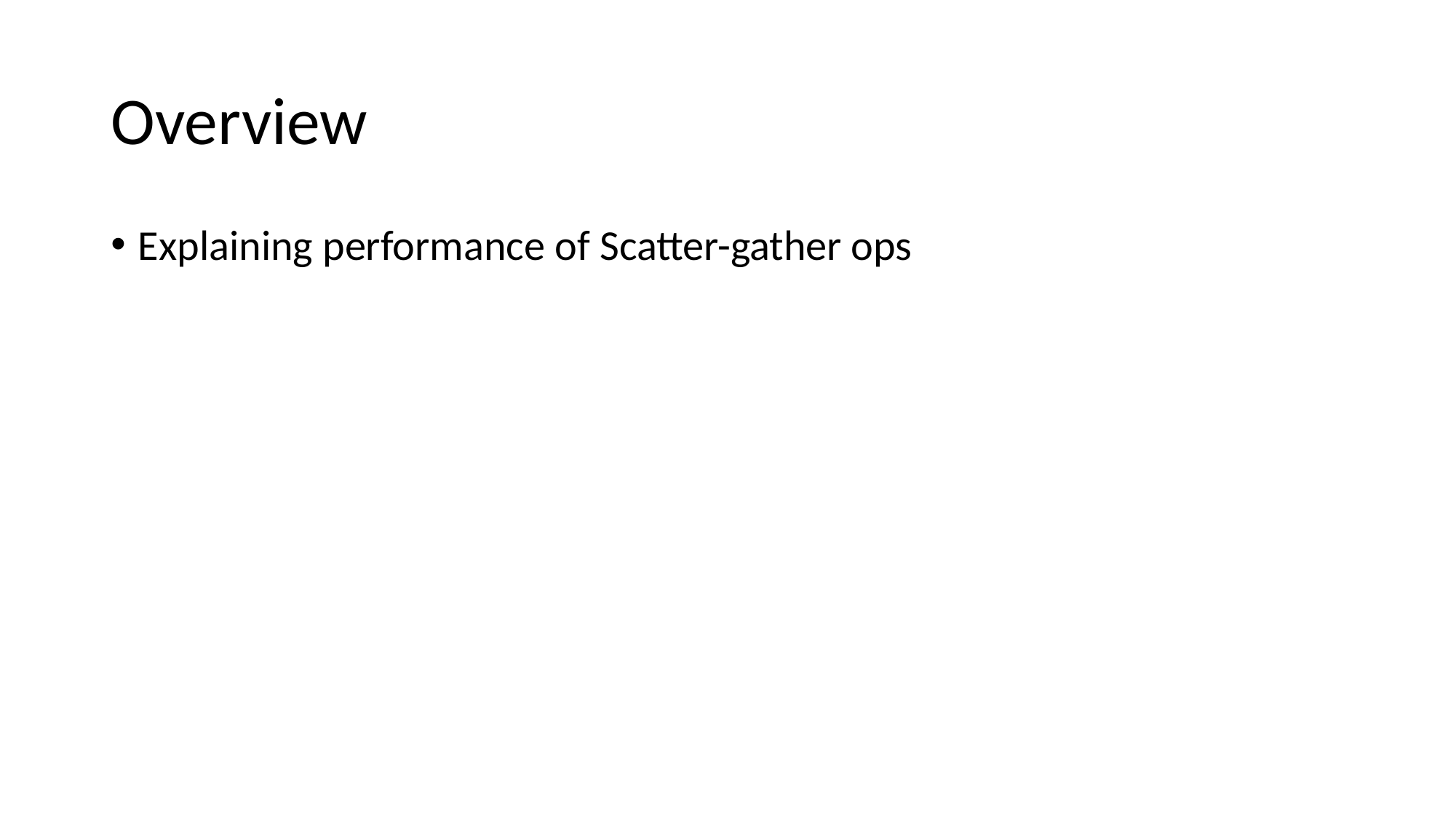

# Overview
Explaining performance of Scatter-gather ops